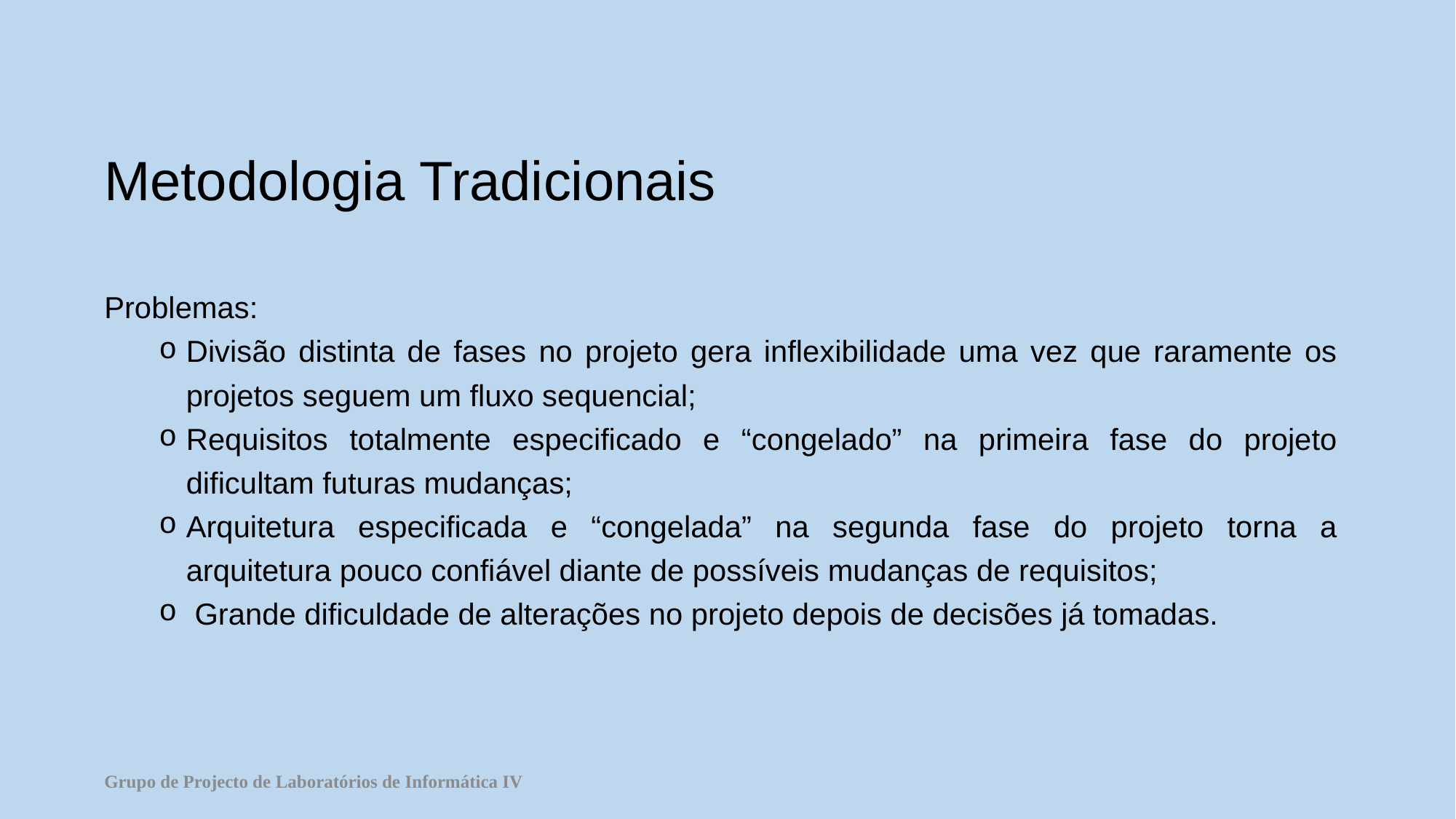

# Metodologia Tradicionais
Problemas:
Divisão distinta de fases no projeto gera inflexibilidade uma vez que raramente os projetos seguem um fluxo sequencial;
Requisitos totalmente especificado e “congelado” na primeira fase do projeto dificultam futuras mudanças;
Arquitetura especificada e “congelada” na segunda fase do projeto torna a arquitetura pouco confiável diante de possíveis mudanças de requisitos;
 Grande dificuldade de alterações no projeto depois de decisões já tomadas.

Grupo de Projecto de Laboratórios de Informática IV